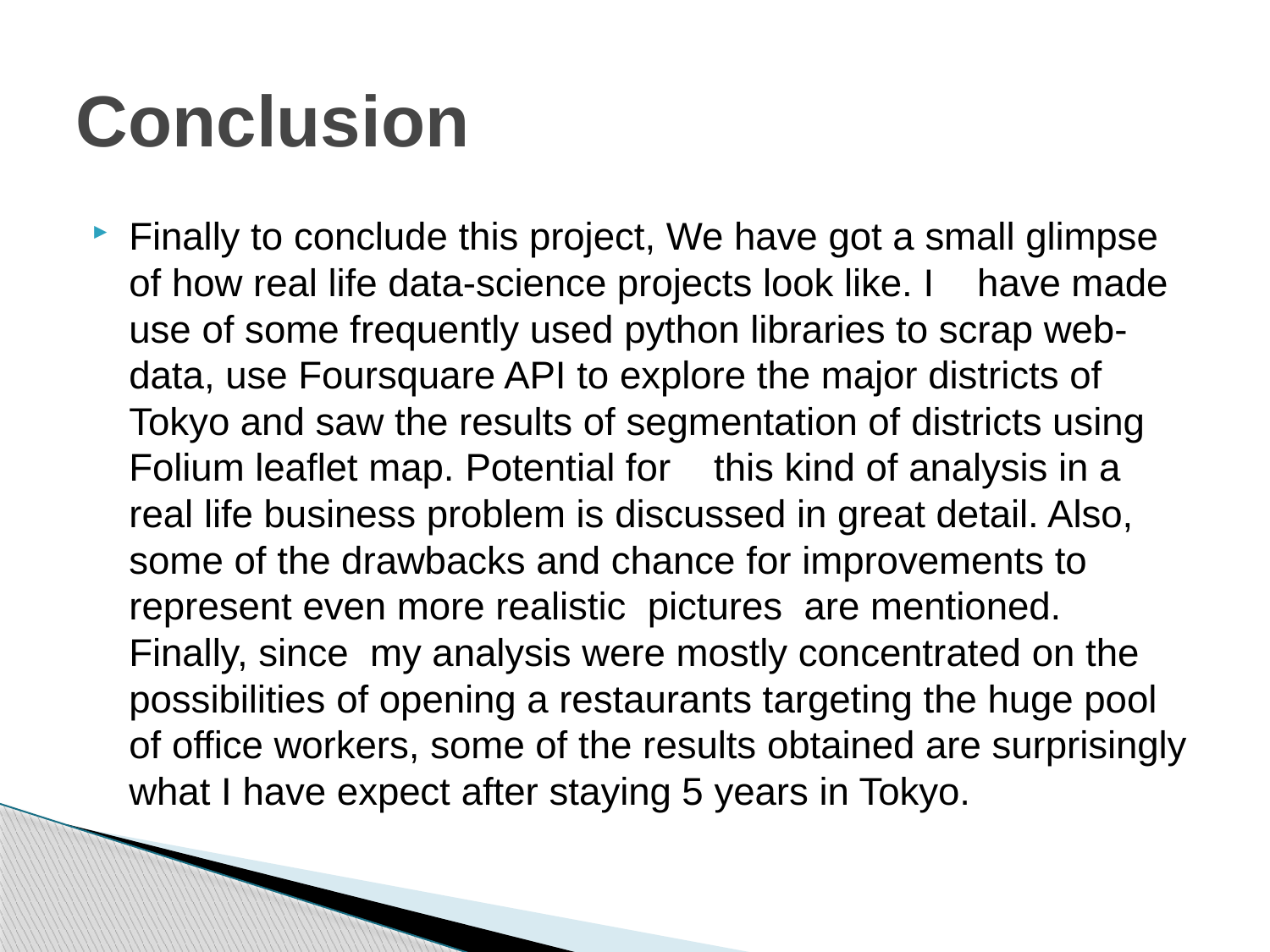

# Conclusion
Finally to conclude this project, We have got a small glimpse of how real life data-science projects look like. I    have made use of some frequently used python libraries to scrap web-data, use Foursquare API to explore the major districts of Tokyo and saw the results of segmentation of districts using Folium leaflet map. Potential for    this kind of analysis in a real life business problem is discussed in great detail. Also, some of the drawbacks and chance for improvements to represent even more realistic  pictures  are mentioned.  Finally, since  my analysis were mostly concentrated on the possibilities of opening a restaurants targeting the huge pool of office workers, some of the results obtained are surprisingly what I have expect after staying 5 years in Tokyo.